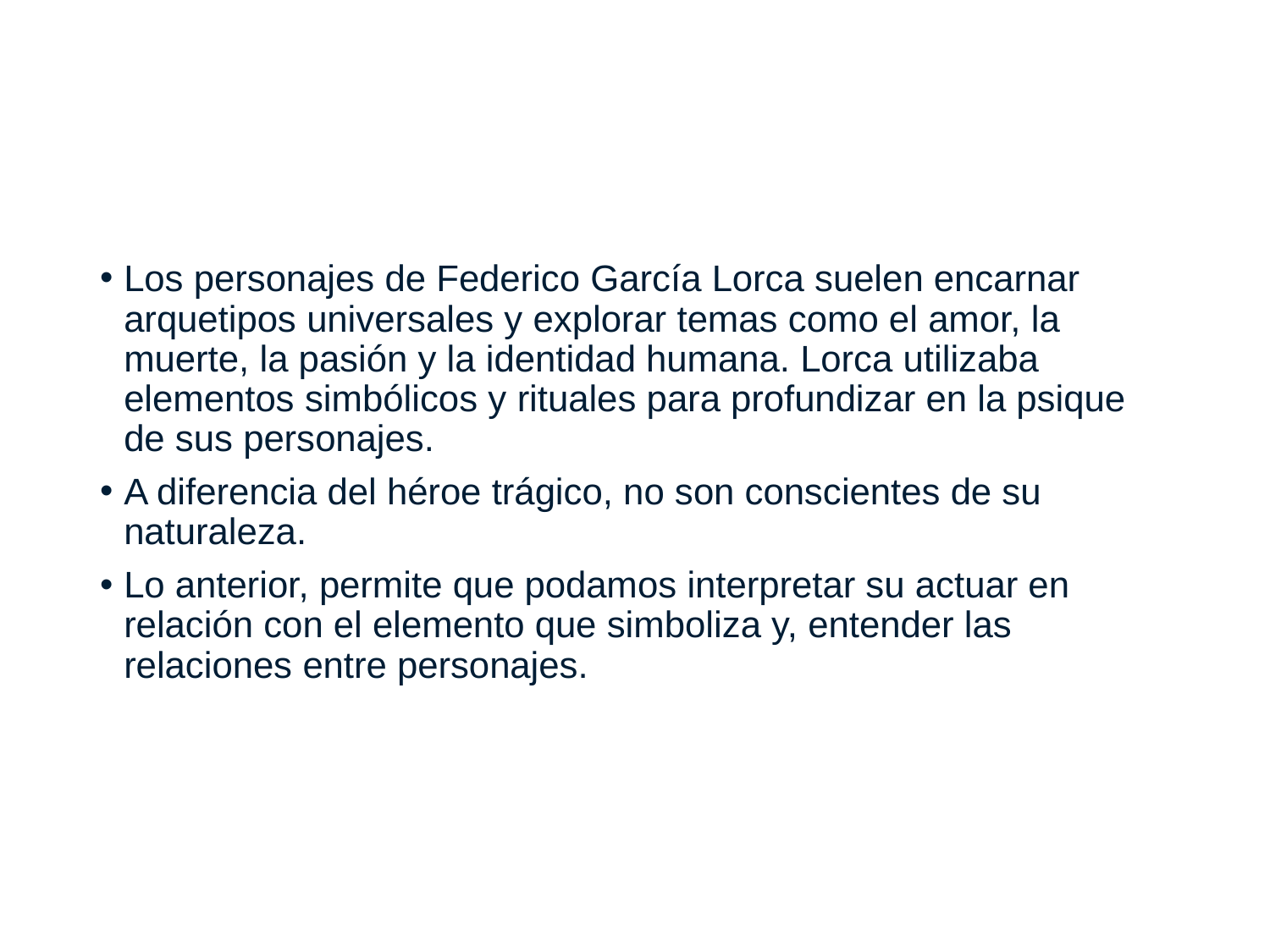

#
Los personajes de Federico García Lorca suelen encarnar arquetipos universales y explorar temas como el amor, la muerte, la pasión y la identidad humana. Lorca utilizaba elementos simbólicos y rituales para profundizar en la psique de sus personajes.
A diferencia del héroe trágico, no son conscientes de su naturaleza.
Lo anterior, permite que podamos interpretar su actuar en relación con el elemento que simboliza y, entender las relaciones entre personajes.